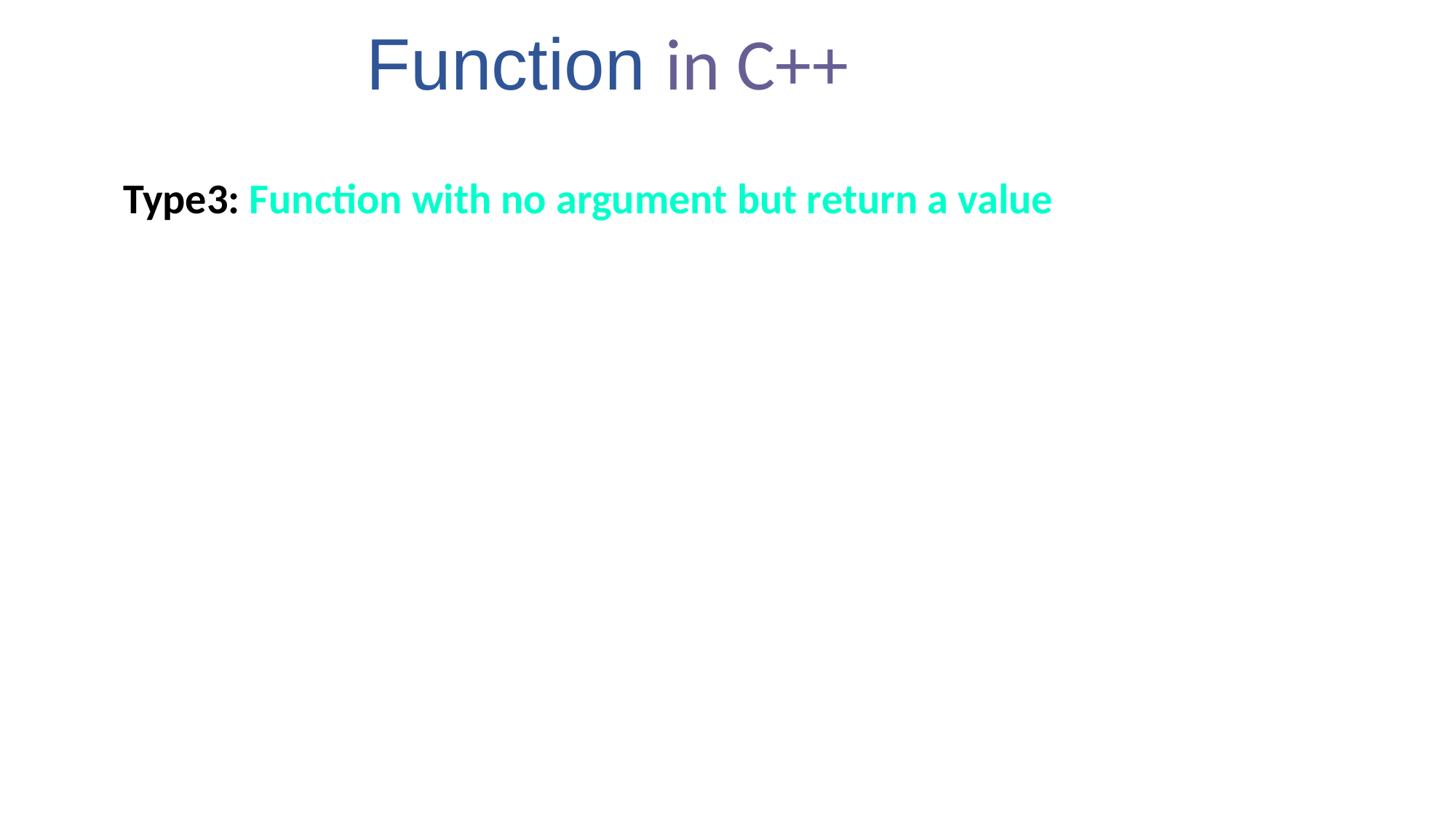

Function in C++
Type3: Function with no argument but return a value